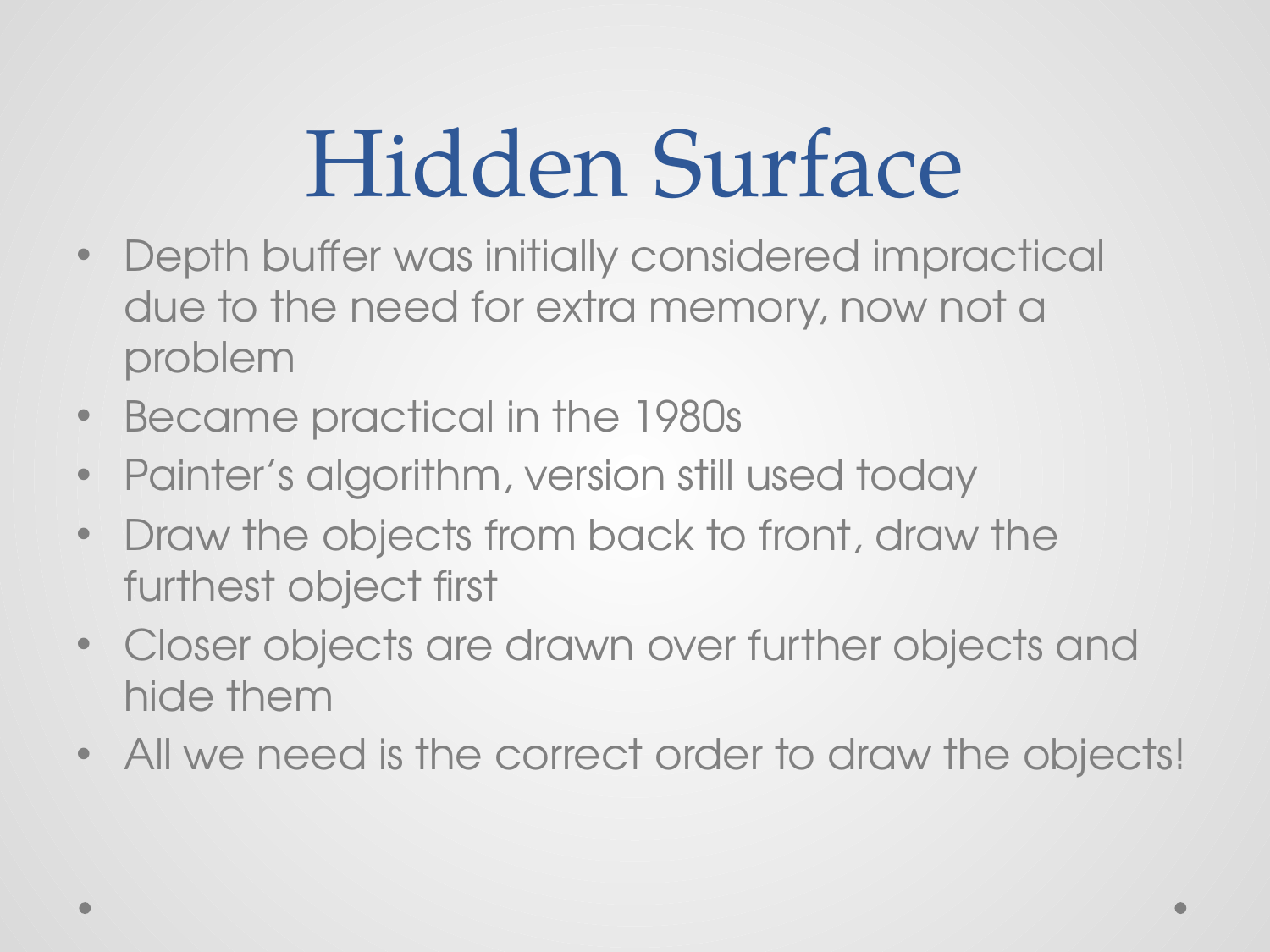

# Hidden Surface
Depth buffer was initially considered impractical due to the need for extra memory, now not a problem
Became practical in the 1980s
Painter’s algorithm, version still used today
Draw the objects from back to front, draw the furthest object first
Closer objects are drawn over further objects and hide them
All we need is the correct order to draw the objects!